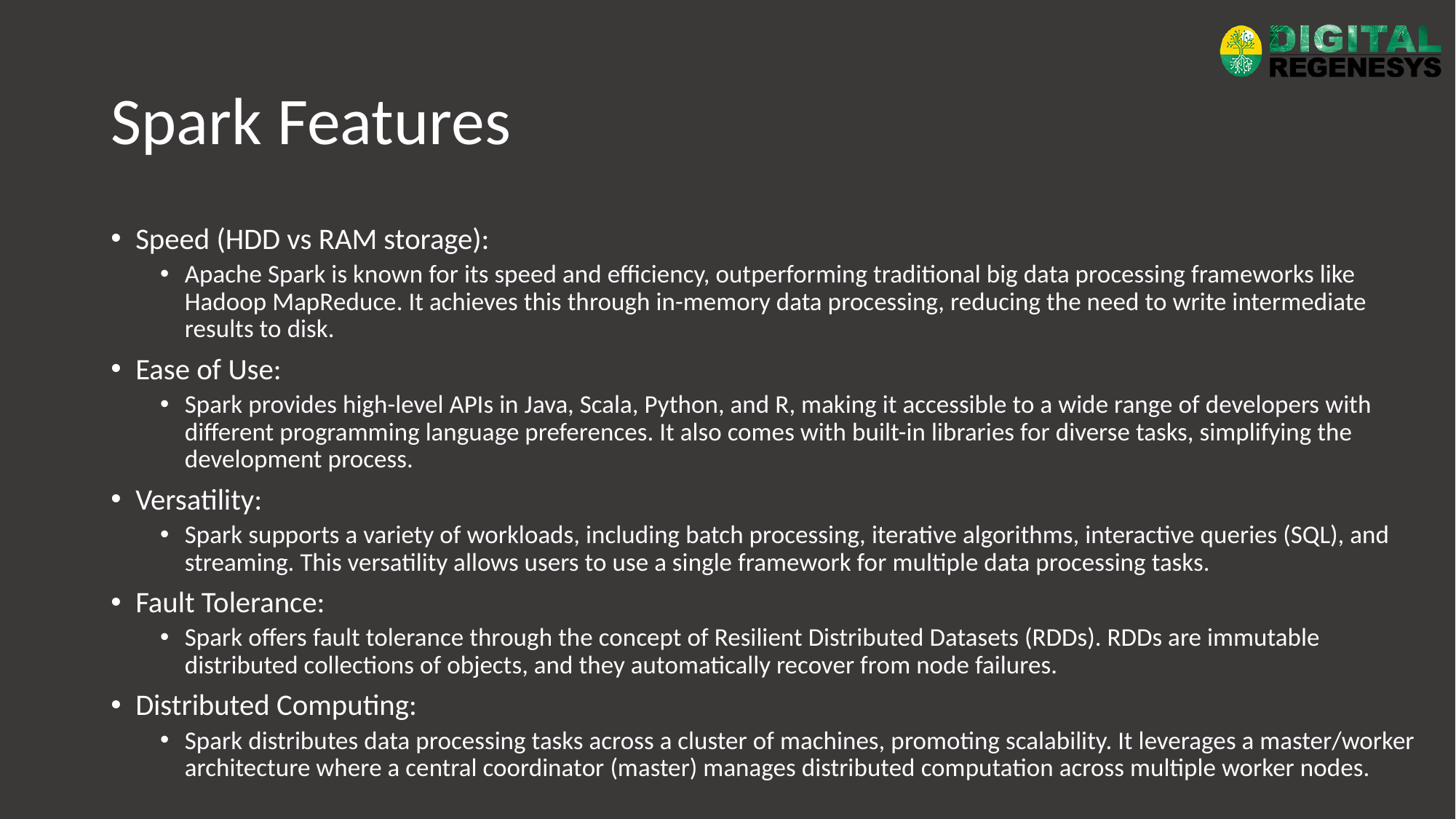

# Spark Features
Speed (HDD vs RAM storage):
Apache Spark is known for its speed and efficiency, outperforming traditional big data processing frameworks like Hadoop MapReduce. It achieves this through in-memory data processing, reducing the need to write intermediate results to disk.
Ease of Use:
Spark provides high-level APIs in Java, Scala, Python, and R, making it accessible to a wide range of developers with different programming language preferences. It also comes with built-in libraries for diverse tasks, simplifying the development process.
Versatility:
Spark supports a variety of workloads, including batch processing, iterative algorithms, interactive queries (SQL), and streaming. This versatility allows users to use a single framework for multiple data processing tasks.
Fault Tolerance:
Spark offers fault tolerance through the concept of Resilient Distributed Datasets (RDDs). RDDs are immutable distributed collections of objects, and they automatically recover from node failures.
Distributed Computing:
Spark distributes data processing tasks across a cluster of machines, promoting scalability. It leverages a master/worker architecture where a central coordinator (master) manages distributed computation across multiple worker nodes.